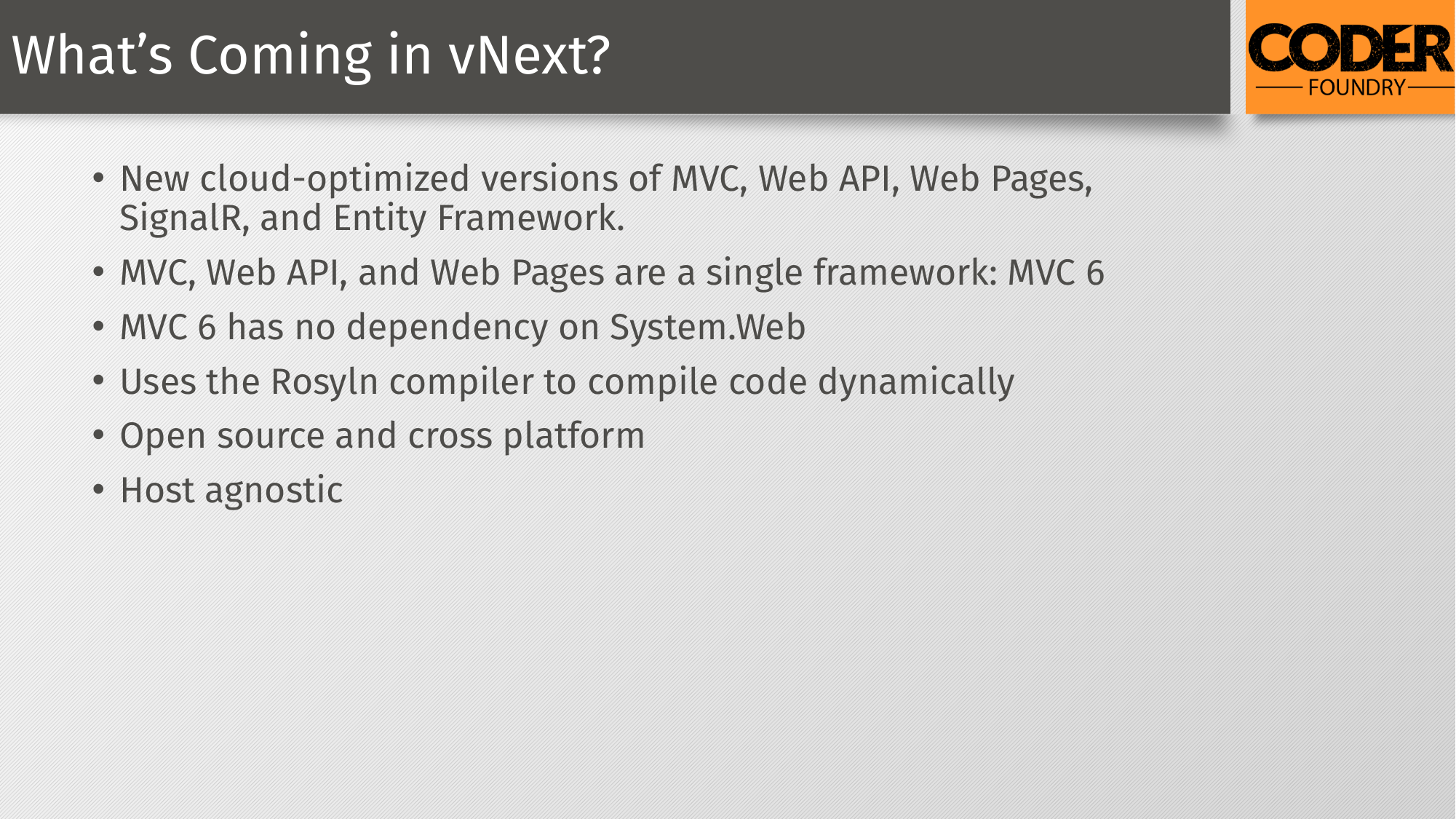

# What’s Coming in vNext?
New cloud-optimized versions of MVC, Web API, Web Pages, SignalR, and Entity Framework.
MVC, Web API, and Web Pages are a single framework: MVC 6
MVC 6 has no dependency on System.Web
Uses the Rosyln compiler to compile code dynamically
Open source and cross platform
Host agnostic